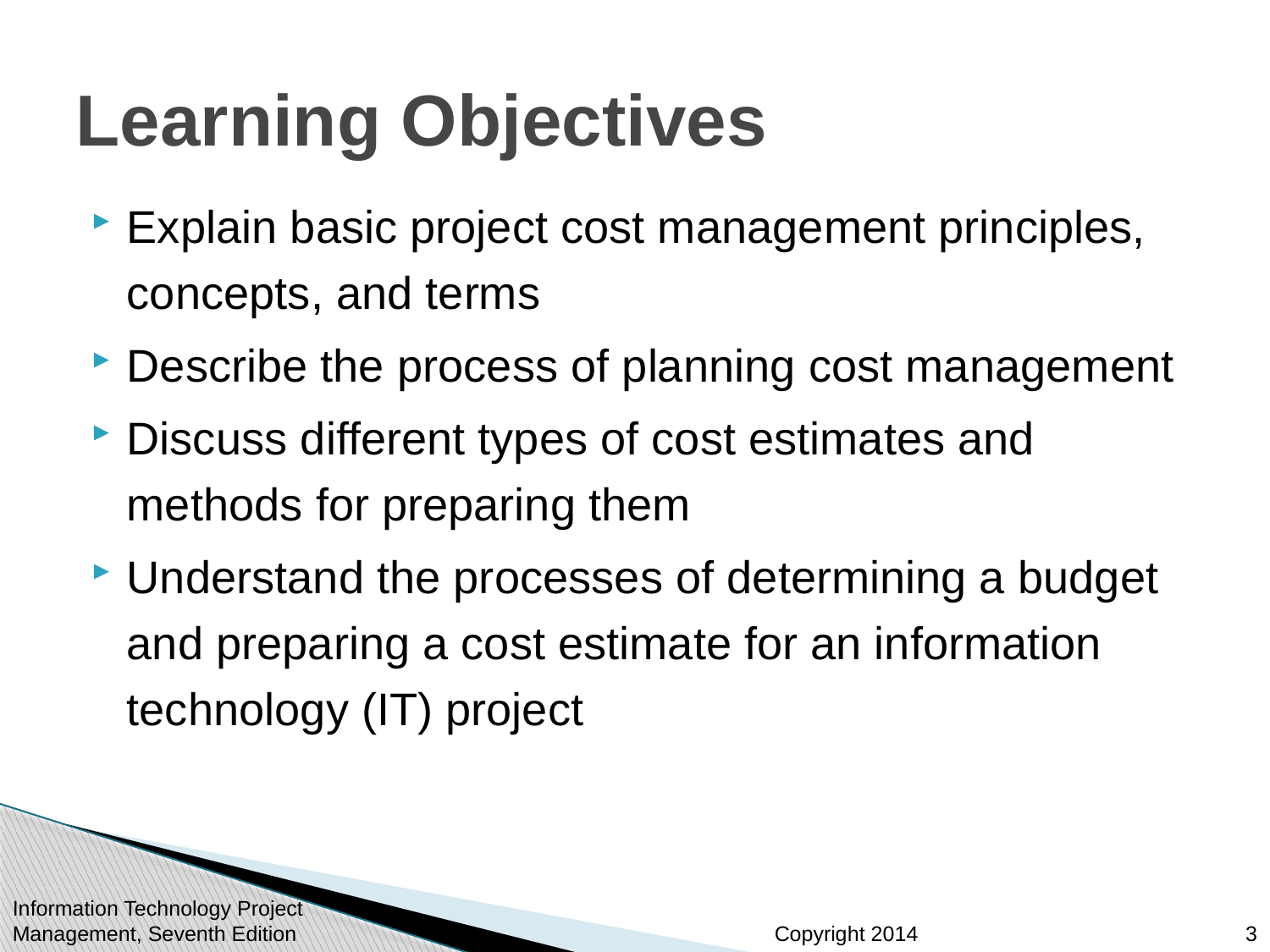

# Learning Objectives
Explain basic project cost management principles, concepts, and terms
Describe the process of planning cost management
Discuss different types of cost estimates and methods for preparing them
Understand the processes of determining a budget and preparing a cost estimate for an information technology (IT) project

Information Technology Project Management, Seventh Edition
3